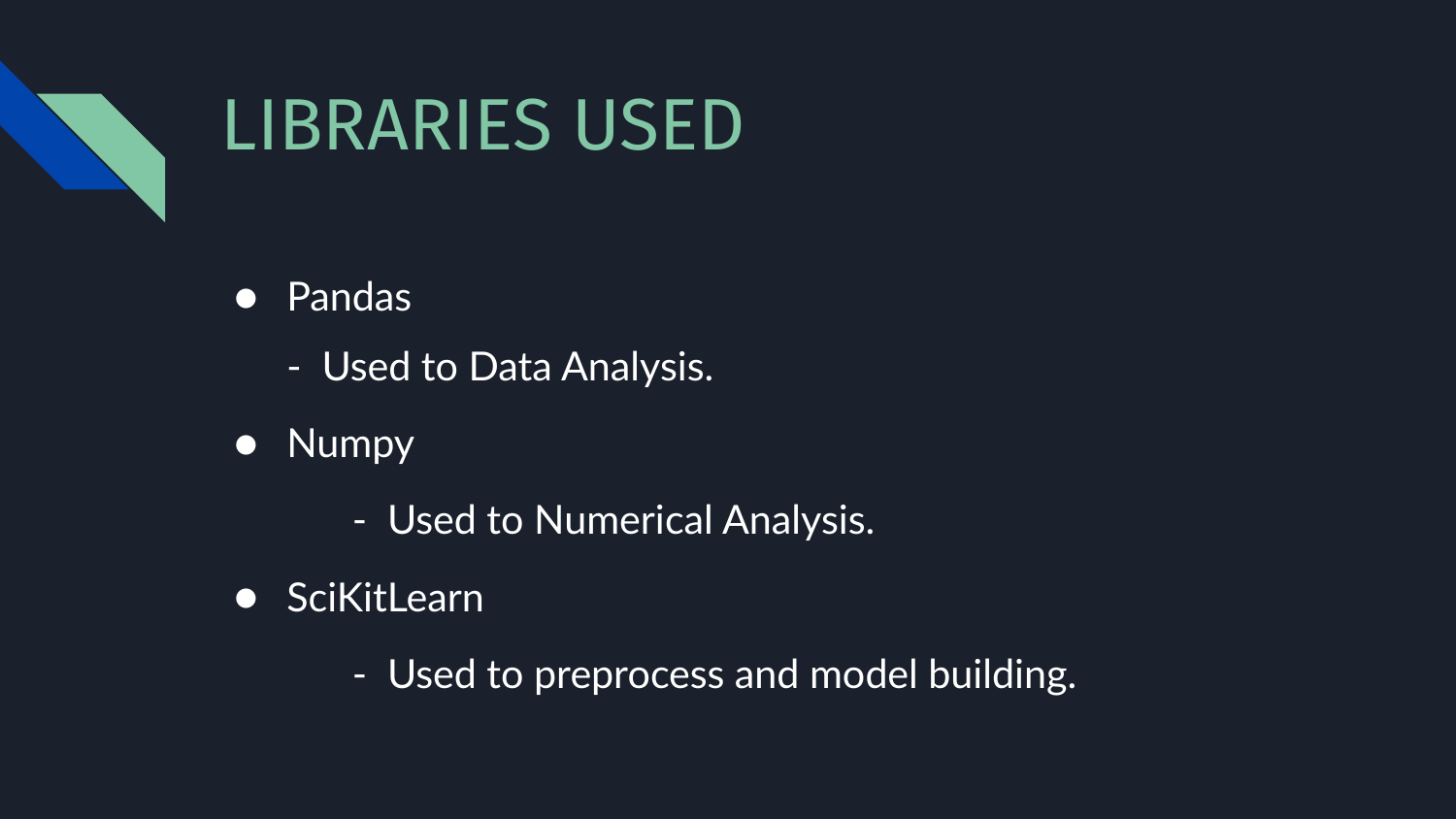

# LIBRARIES USED
Pandas
-  Used to Data Analysis.
Numpy
	-  Used to Numerical Analysis.
SciKitLearn
	-  Used to preprocess and model building.